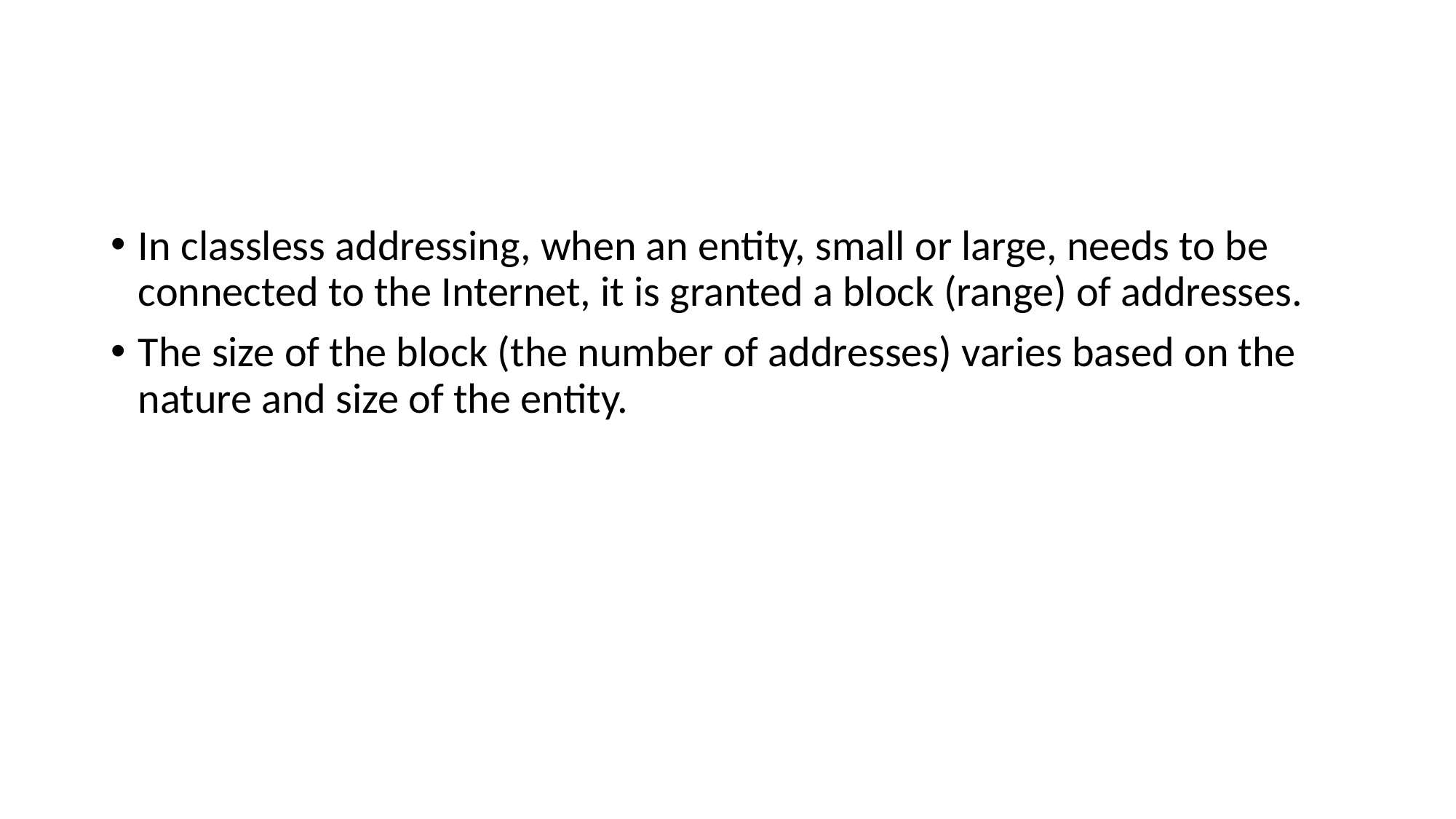

#
In classless addressing, when an entity, small or large, needs to be connected to the Internet, it is granted a block (range) of addresses.
The size of the block (the number of addresses) varies based on the nature and size of the entity.